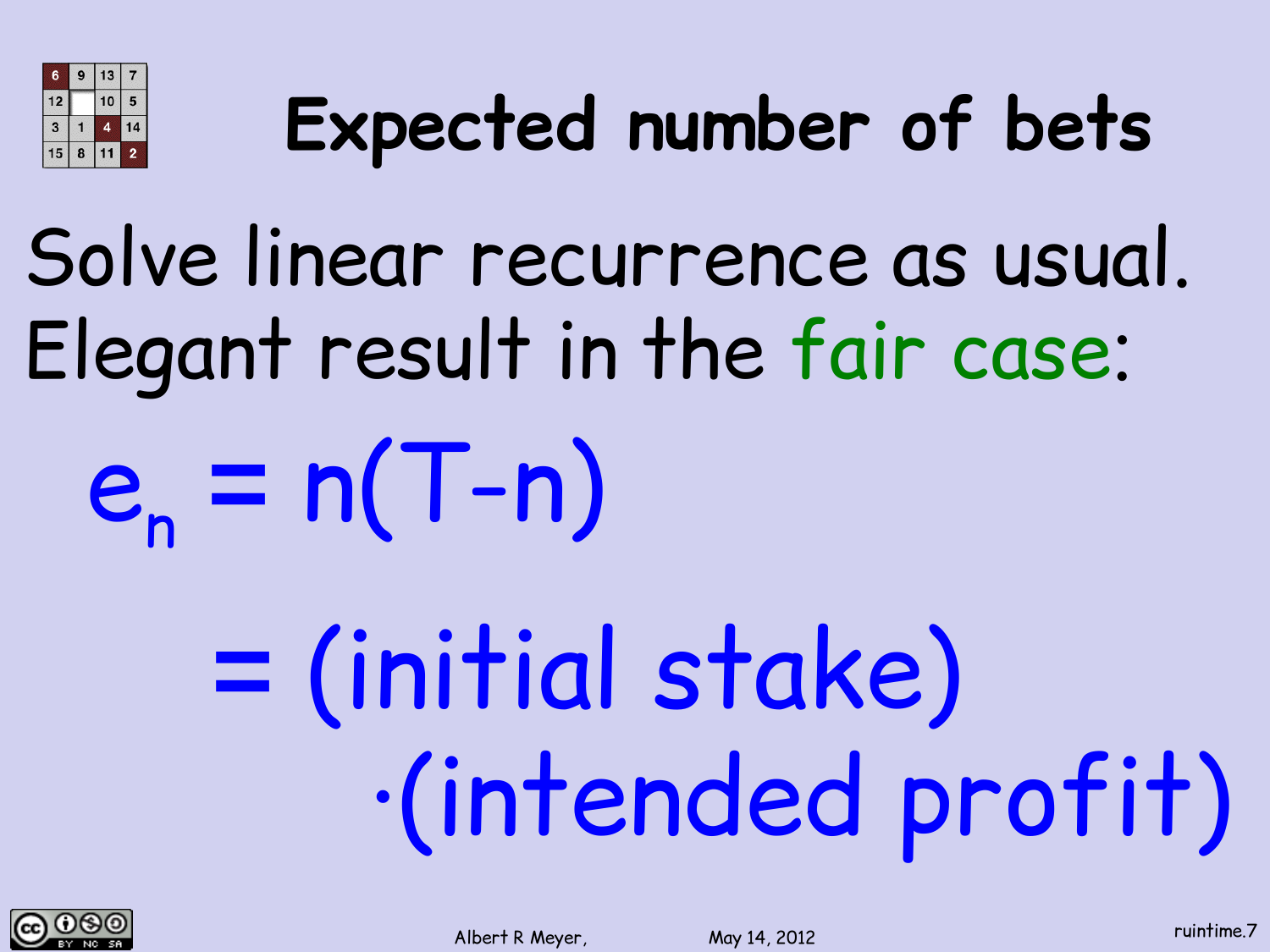

# Expected number of bets
Solve linear recurrence as usual.
Elegant result in the fair case:
  en = n(T-n)
      = (initial stake)
           ∙(intended profit)
ruintime.7

Albert R Meyer,                       May 14, 2012